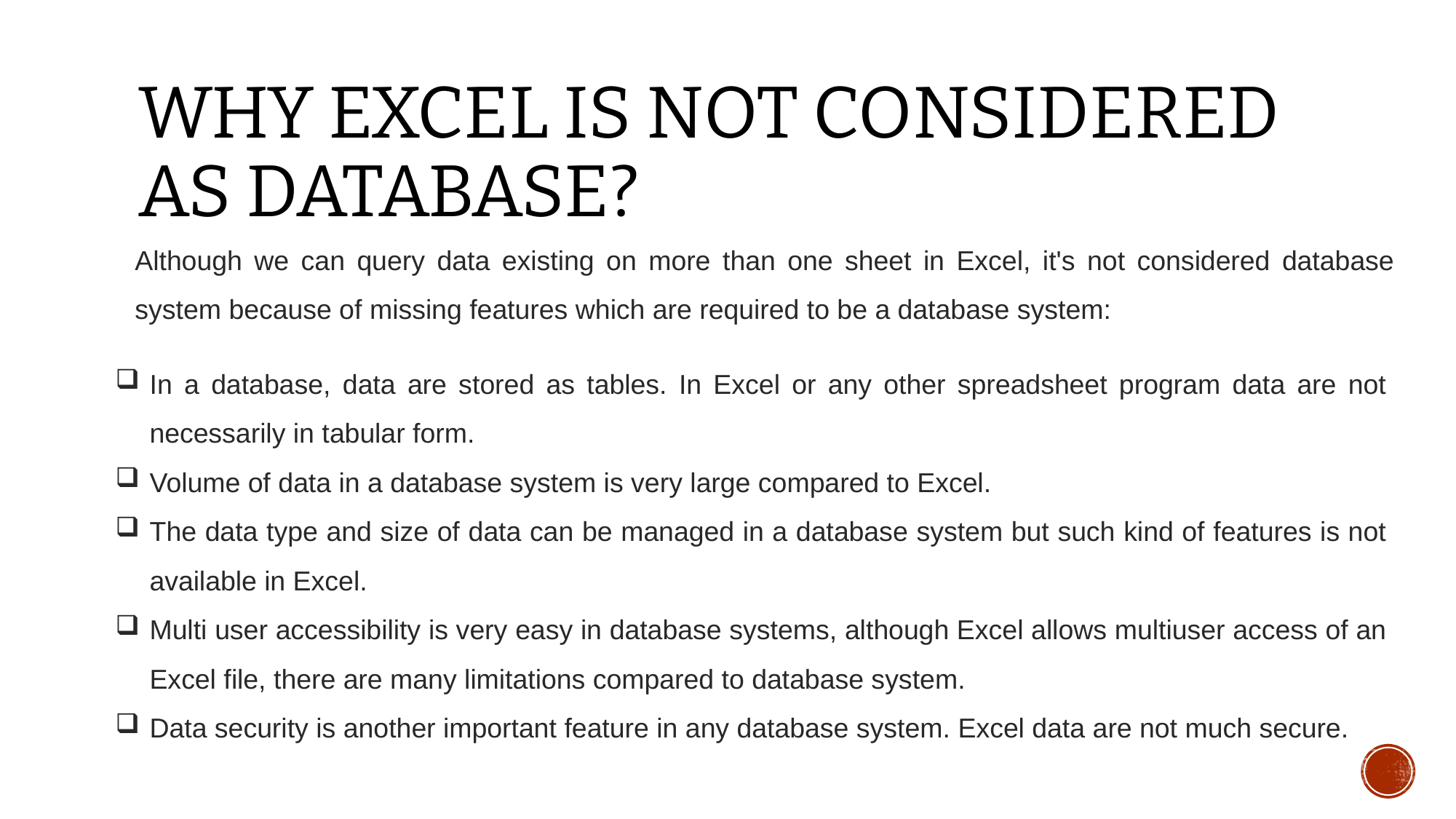

# why excel is not considered as database?
Although we can query data existing on more than one sheet in Excel, it's not considered database system because of missing features which are required to be a database system:
In a database, data are stored as tables. In Excel or any other spreadsheet program data are not necessarily in tabular form.
Volume of data in a database system is very large compared to Excel.
The data type and size of data can be managed in a database system but such kind of features is not available in Excel.
Multi user accessibility is very easy in database systems, although Excel allows multiuser access of an Excel file, there are many limitations compared to database system.
Data security is another important feature in any database system. Excel data are not much secure.